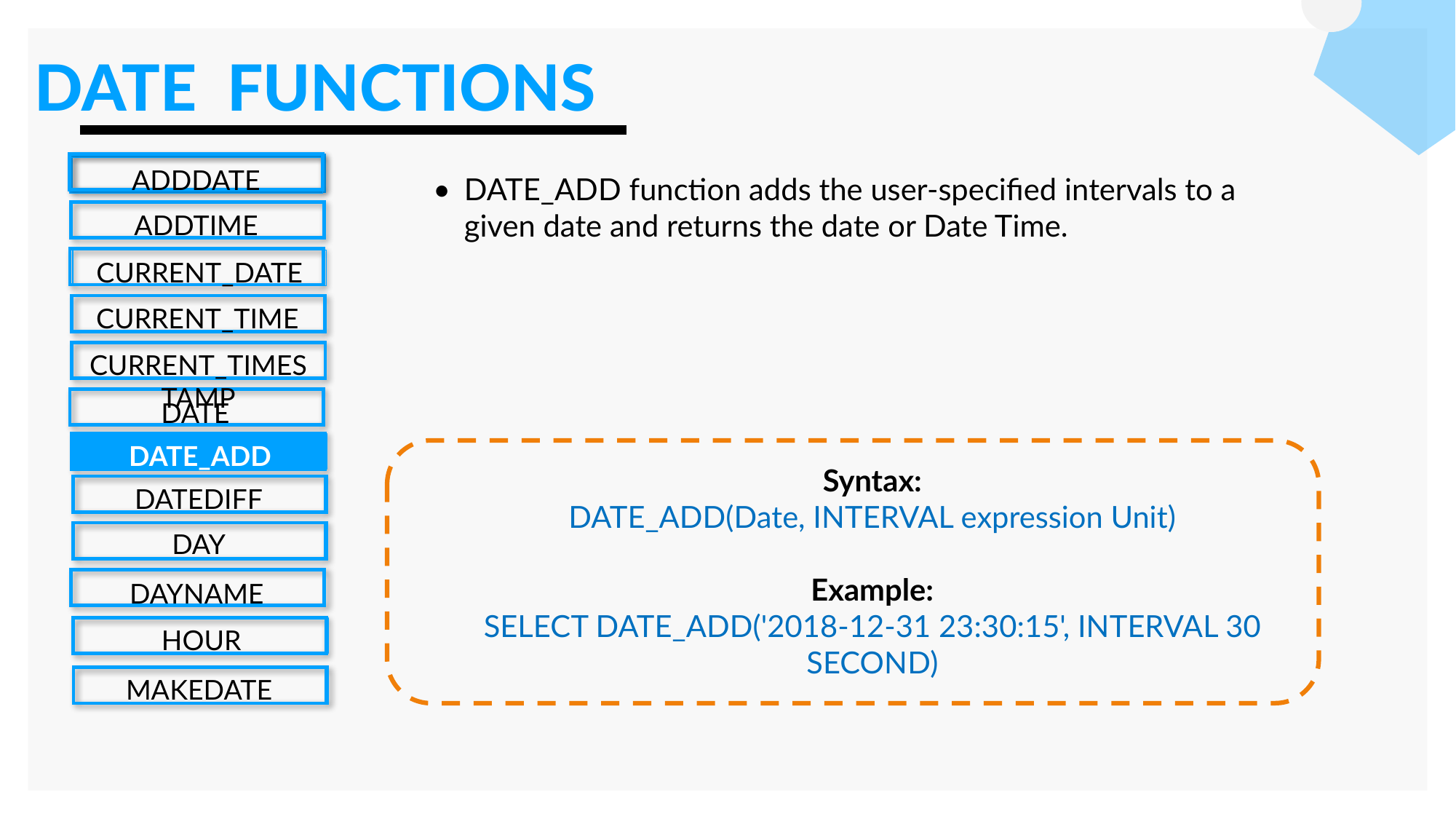

DATE  FUNCTIONS

ADDDATE

ADDTIME

CURRENT_DATE

CURRENT_TIME

CURRENT_TIMESTAMP

DATE

DATE_ADD

DATEDIFF
DAY

DAYNAME

HOUR

MAKEDATE
DATE_ADD function adds the user-specified intervals to a given date and returns the date or Date Time.

Syntax:
DATE_ADD(Date, INTERVAL expression Unit)

Example:
SELECT DATE_ADD('2018-12-31 23:30:15', INTERVAL 30 SECOND)